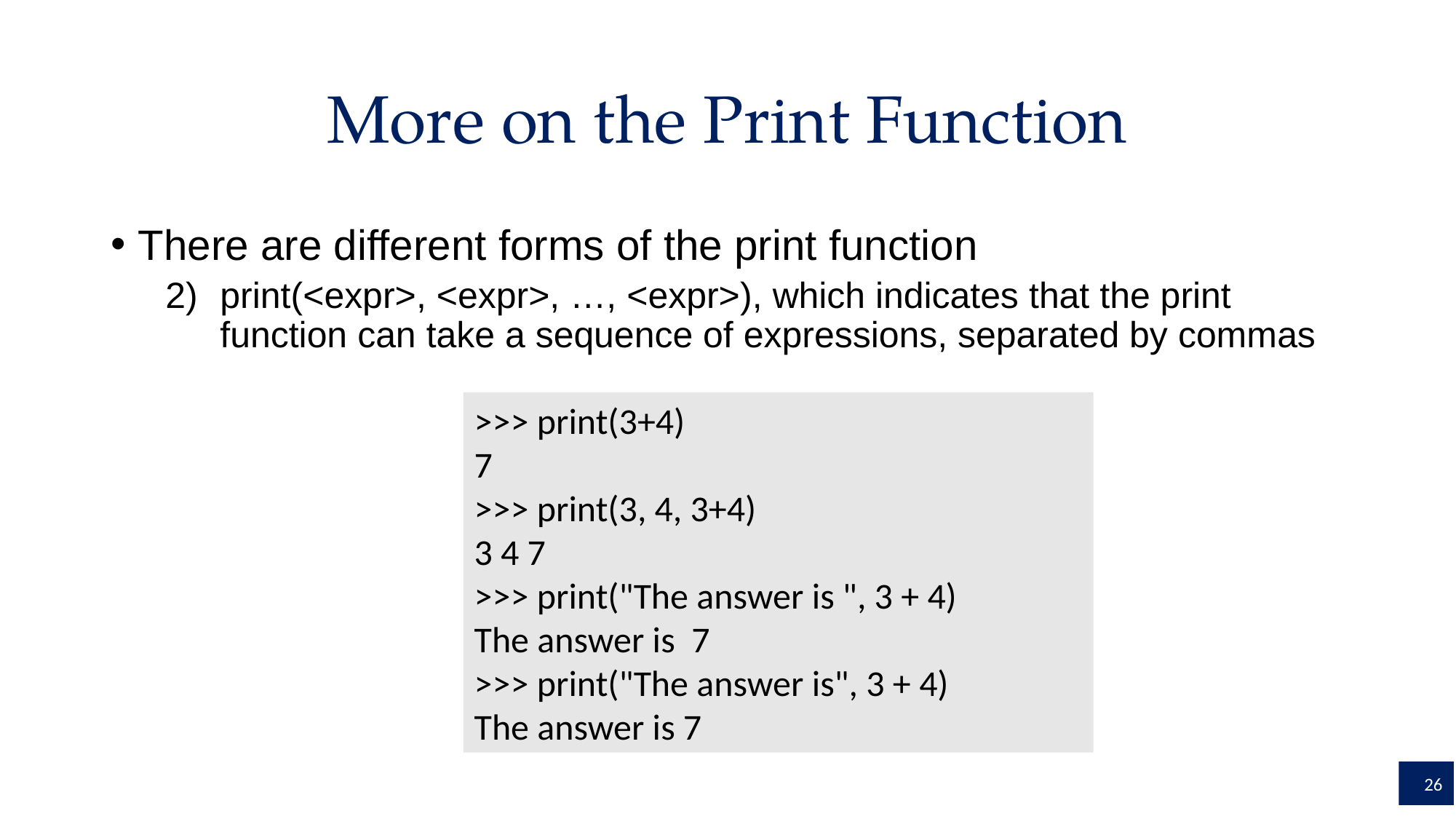

# More on the Print Function
There are different forms of the print function
print(<expr>, <expr>, …, <expr>), which indicates that the print function can take a sequence of expressions, separated by commas

>>> print(3+4)
7
>>> print(3, 4, 3+4)
3 4 7
>>> print("The answer is ", 3 + 4)
The answer is  7
>>> print("The answer is", 3 + 4)
The answer is 7
26